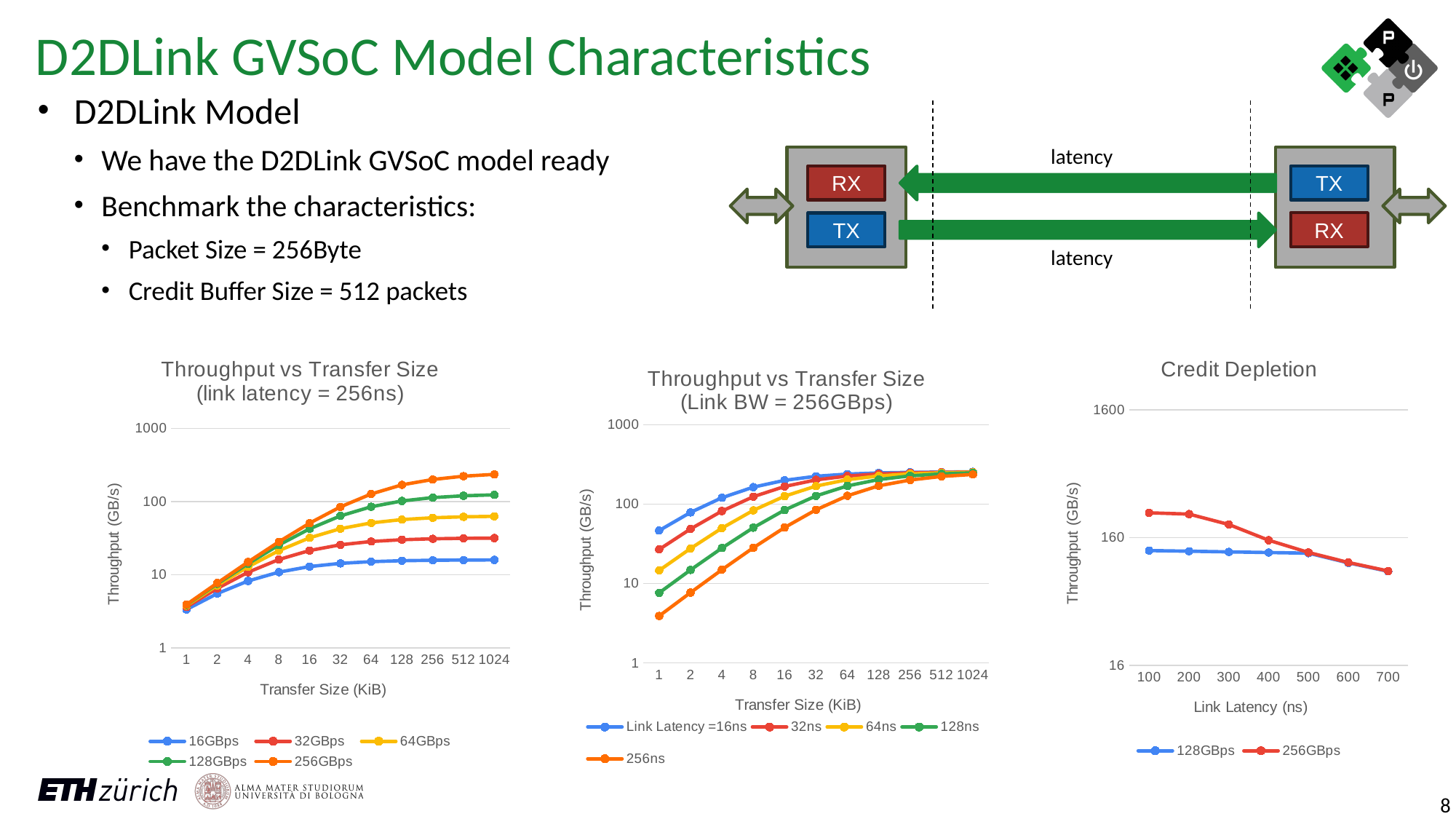

D2DLink GVSoC Model Characteristics
D2DLink Model
We have the D2DLink GVSoC model ready
Benchmark the characteristics:
Packet Size = 256Byte
Credit Buffer Size = 512 packets

latency

RX
TX

RX
TX

latency

### Chart: Throughput vs Transfer Size
(link latency = 256ns)

| Category | 16GBps | 32GBps | 64GBps | 128GBps | 256GBps |
|---|---|---|---|---|---|
| 1 | 3.34 | 3.62 | 3.78 | 3.86 | 3.91 |
| 2 | 5.52 | 6.5 | 7.14 | 7.5 | 7.7 |
| 4 | 8.21 | 10.81 | 12.84 | 14.17 | 14.95 |
| 8 | 10.85 | 16.16 | 21.39 | 25.52 | 28.25 |
| 16 | 12.93 | 21.47 | 32.06 | 42.56 | 50.88 |
| 32 | 14.3 | 25.7 | 42.72 | 63.88 | 84.89 |
| 64 | 15.1 | 28.51 | 51.24 | 85.22 | 127.5 |
| 128 | 15.54 | 30.15 | 56.91 | 102.32 | 170.22 |
| 256 | 15.77 | 31.05 | 60.25 | 113.73 | 201.34 |
| 512 | 15.88 | 31.52 | 62.07 | 120.44 | 223.48 |
| 1024 | 15.94 | 31.76 | 63.02 | 124.11 | 236.49 |

### Chart: Credit Depletion

| Category | 128GBps | 256GBps |
|---|---|---|
| 100 | 126.44 | 249.78 |
| 200 | 124.93 | 243.97 |
| 300 | 123.46 | 202.35 |
| 400 | 122.03 | 152.37 |
| 500 | 120.62 | 122.18 |
| 600 | 101.28 | 101.98 |
| 700 | 87.0 | 87.51 |

### Chart: Throughput vs Transfer Size
(Link BW = 256GBps)

| Category | Link Latency =16ns | 32ns | 64ns | 128ns | 256ns |
|---|---|---|---|---|---|
| 1 | 46.55 | 26.95 | 14.63 | 7.64 | 3.91 |
| 2 | 78.77 | 48.76 | 27.68 | 14.84 | 7.7 |
| 4 | 120.47 | 81.92 | 49.95 | 28.05 | 14.95 |
| 8 | 163.84 | 124.12 | 83.59 | 50.57 | 28.25 |
| 16 | 199.8 | 167.18 | 126.03 | 84.45 | 50.88 |
| 32 | 224.44 | 202.27 | 168.91 | 127.01 | 84.89 |
| 64 | 239.18 | 225.99 | 203.53 | 169.78 | 127.5 |
| 128 | 247.31 | 240.06 | 226.77 | 204.16 | 170.22 |
| 256 | 251.58 | 247.77 | 240.5 | 227.16 | 201.34 |
| 512 | 253.77 | 251.82 | 248.01 | 240.72 | 223.48 |
| 1024 | 254.88 | 253.89 | 251.94 | 248.12 | 236.49 |
8